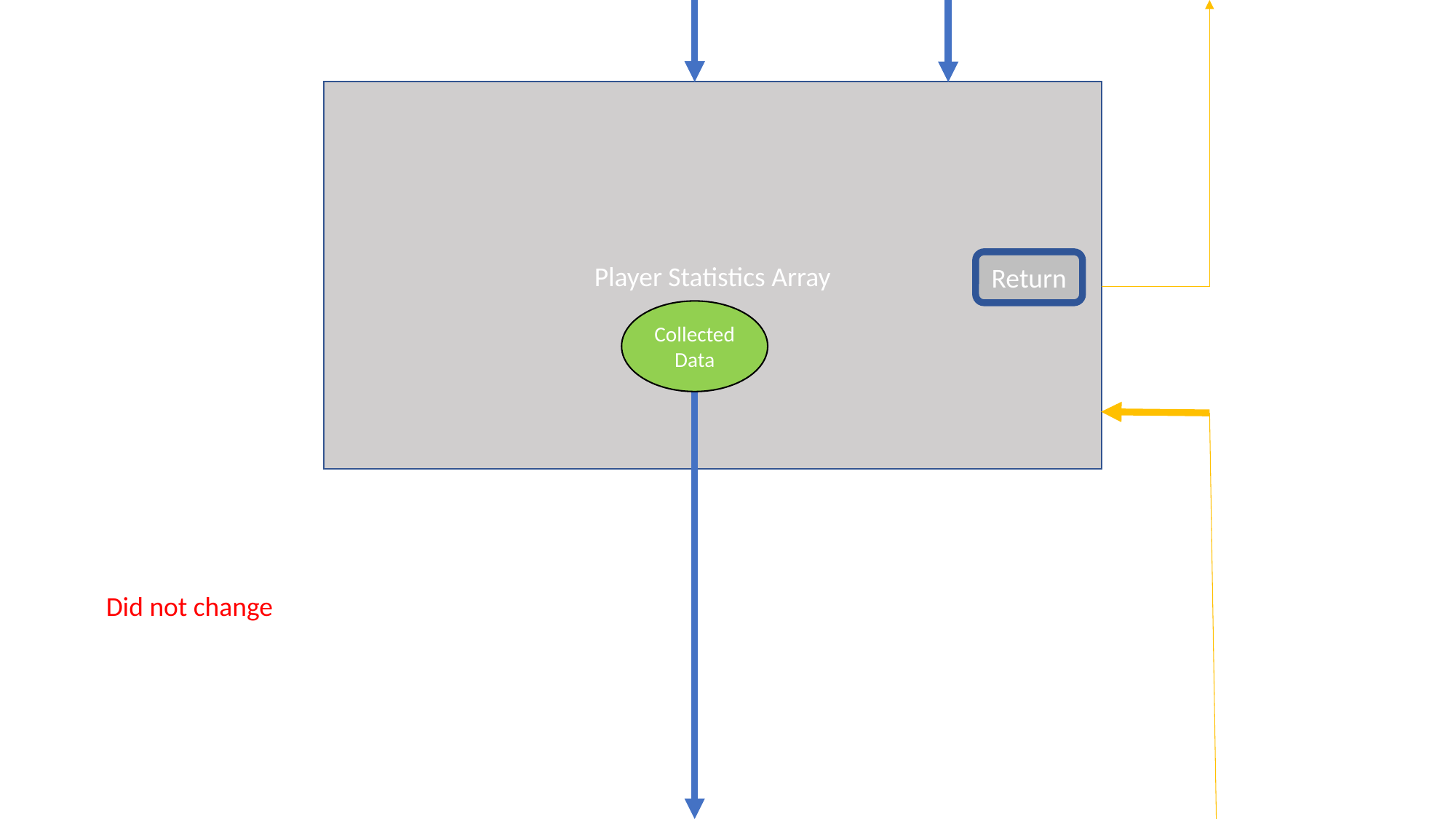

Player Statistics Array
Return
Collected Data
Did not change